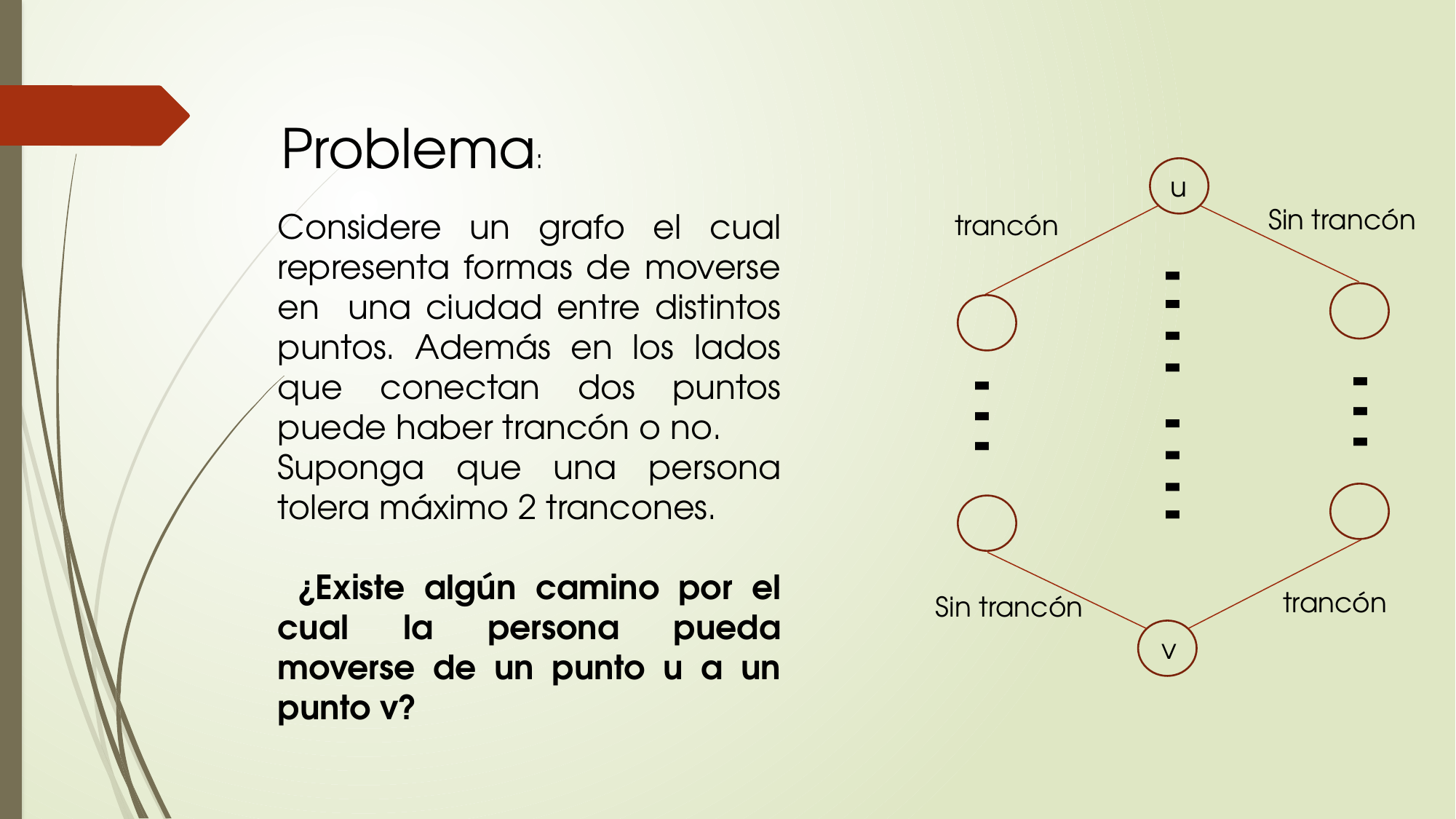

Problema:

u

Sin trancón
trancón
.… ….
...

trancón
Sin trancón
v
Considere un grafo el cual representa formas de moverse en  una ciudad entre distintos puntos. Además en los lados que conectan dos puntos puede haber trancón o no.
Suponga que una persona tolera máximo 2 trancones.

 ¿Existe algún camino por el cual la persona pueda moverse de un punto u a un punto v?
...